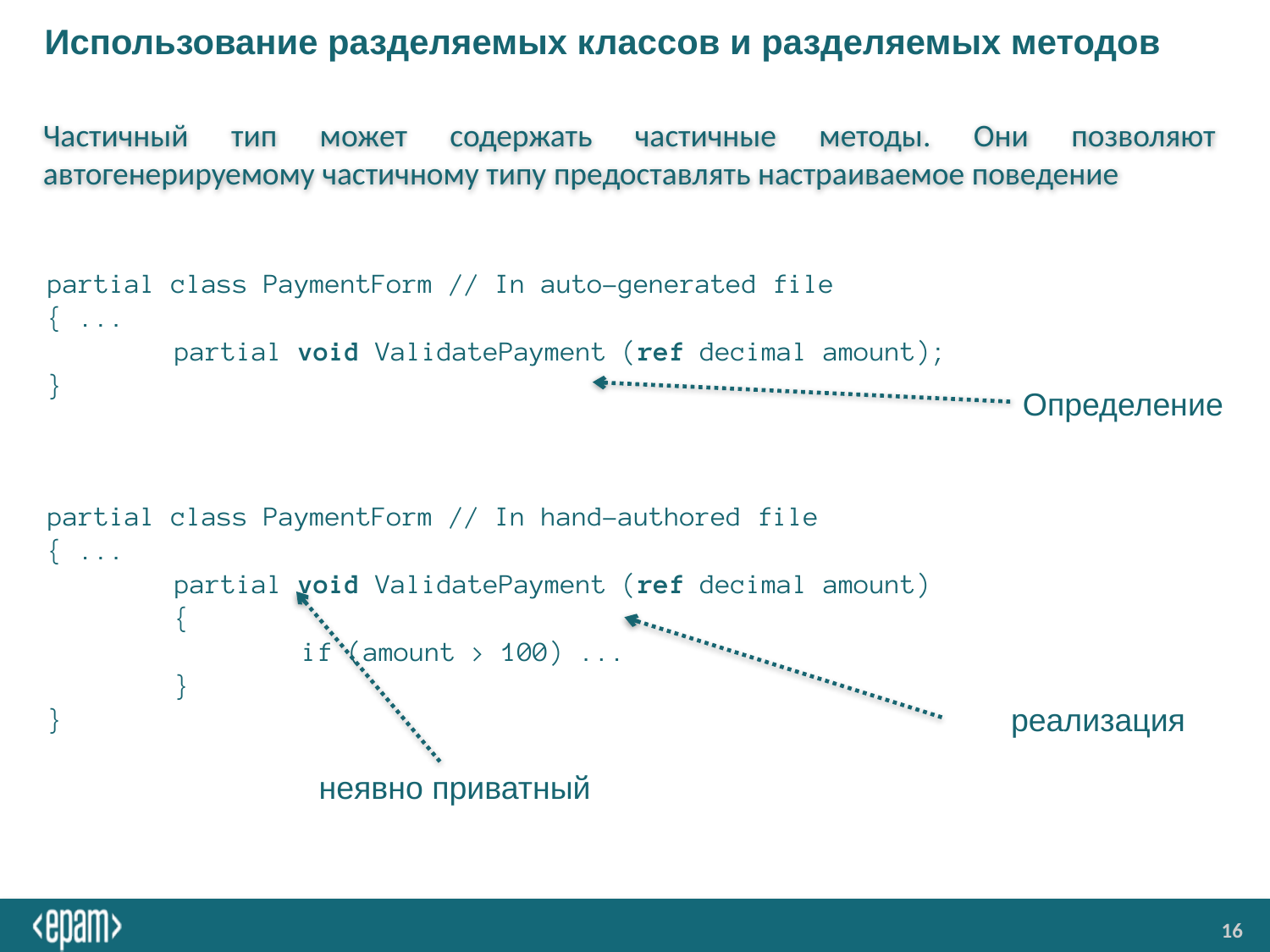

# Использование разделяемых классов и разделяемых методов
Частичный тип может содержать частичные методы. Они позволяют автогенерируемому частичному типу предоставлять настраиваемое поведение
partial class PaymentForm // In auto-generated file
{ ...
	partial void ValidatePayment (ref decimal amount);
}
Определение
partial class PaymentForm // In hand-authored file
{ ...
	partial void ValidatePayment (ref decimal amount)
	{
		if (amount > 100) ...
	}
}
реализация
неявно приватный